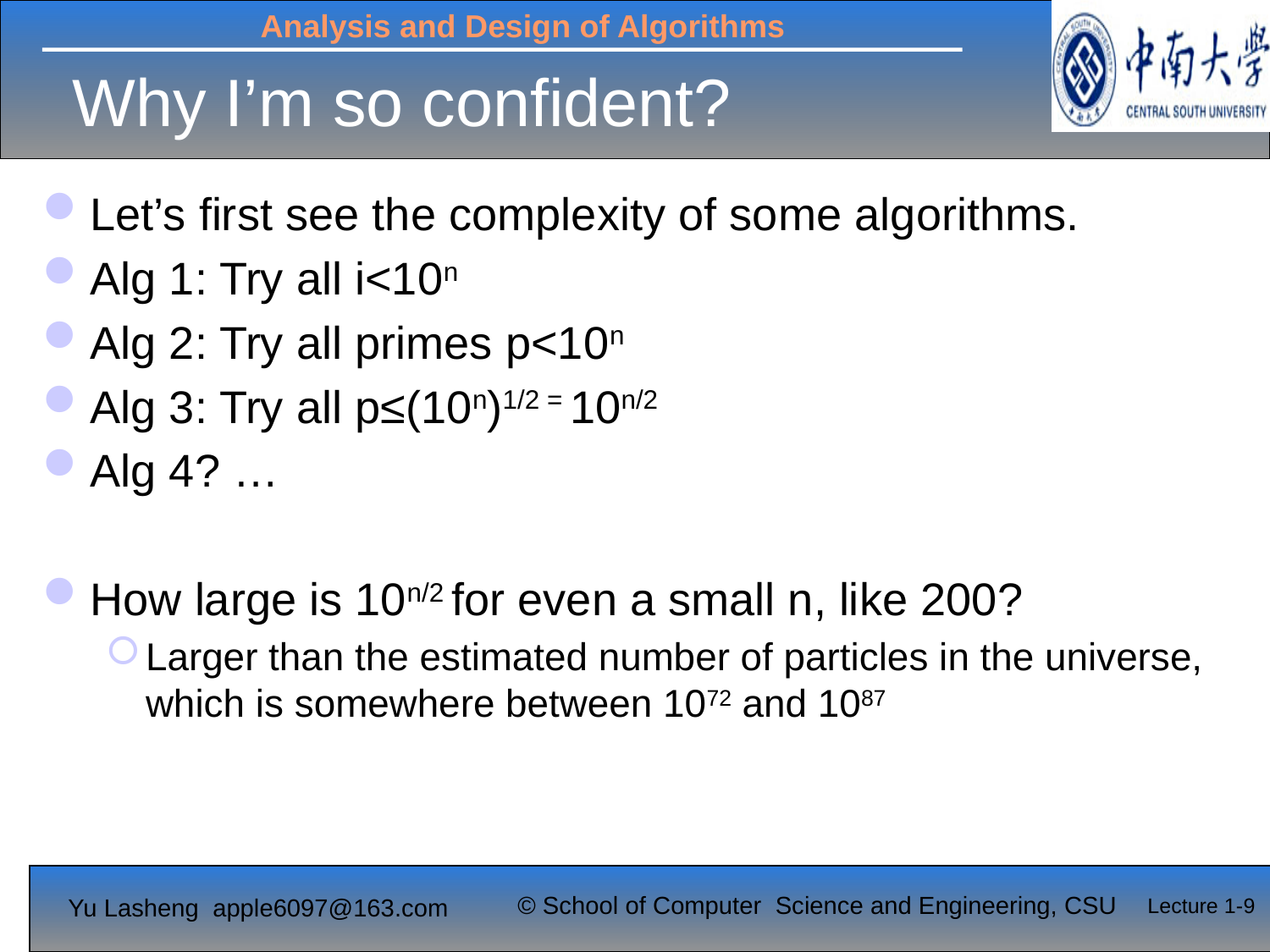

# Why I’m so confident?
Let’s first see the complexity of some algorithms.
Alg 1: Try all i<10n
Alg 2: Try all primes p<10n
Alg 3: Try all p≤(10n)1/2 = 10n/2
Alg 4? …

How large is 10n/2 for even a small n, like 200?
Larger than the estimated number of particles in the universe, which is somewhere between 1072 and 1087
Lecture 1-9